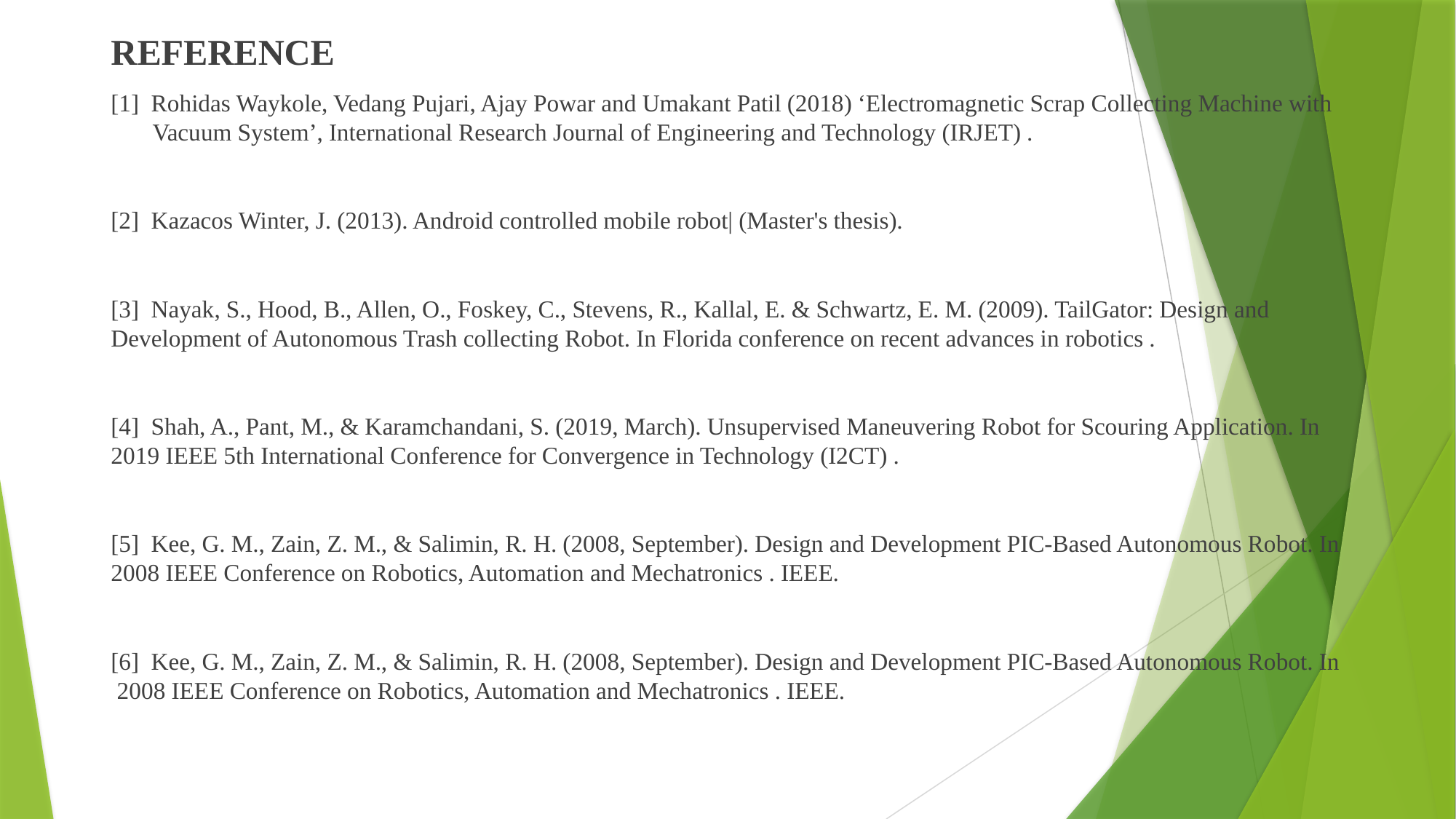

REFERENCE
[1]  Rohidas Waykole, Vedang Pujari, Ajay Powar and Umakant Patil (2018) ‘Electromagnetic Scrap Collecting Machine with         Vacuum System’, International Research Journal of Engineering and Technology (IRJET) .

[2]  Kazacos Winter, J. (2013). Android controlled mobile robot| (Master's thesis).

[3]  Nayak, S., Hood, B., Allen, O., Foskey, C., Stevens, R., Kallal, E. & Schwartz, E. M. (2009). TailGator: Design and Development of Autonomous Trash collecting Robot. In Florida conference on recent advances in robotics .

[4]  Shah, A., Pant, M., & Karamchandani, S. (2019, March). Unsupervised Maneuvering Robot for Scouring Application. In 2019 IEEE 5th International Conference for Convergence in Technology (I2CT) .

[5]  Kee, G. M., Zain, Z. M., & Salimin, R. H. (2008, September). Design and Development PIC-Based Autonomous Robot. In 2008 IEEE Conference on Robotics, Automation and Mechatronics . IEEE.

[6]  Kee, G. M., Zain, Z. M., & Salimin, R. H. (2008, September). Design and Development PIC-Based Autonomous Robot. In  2008 IEEE Conference on Robotics, Automation and Mechatronics . IEEE.